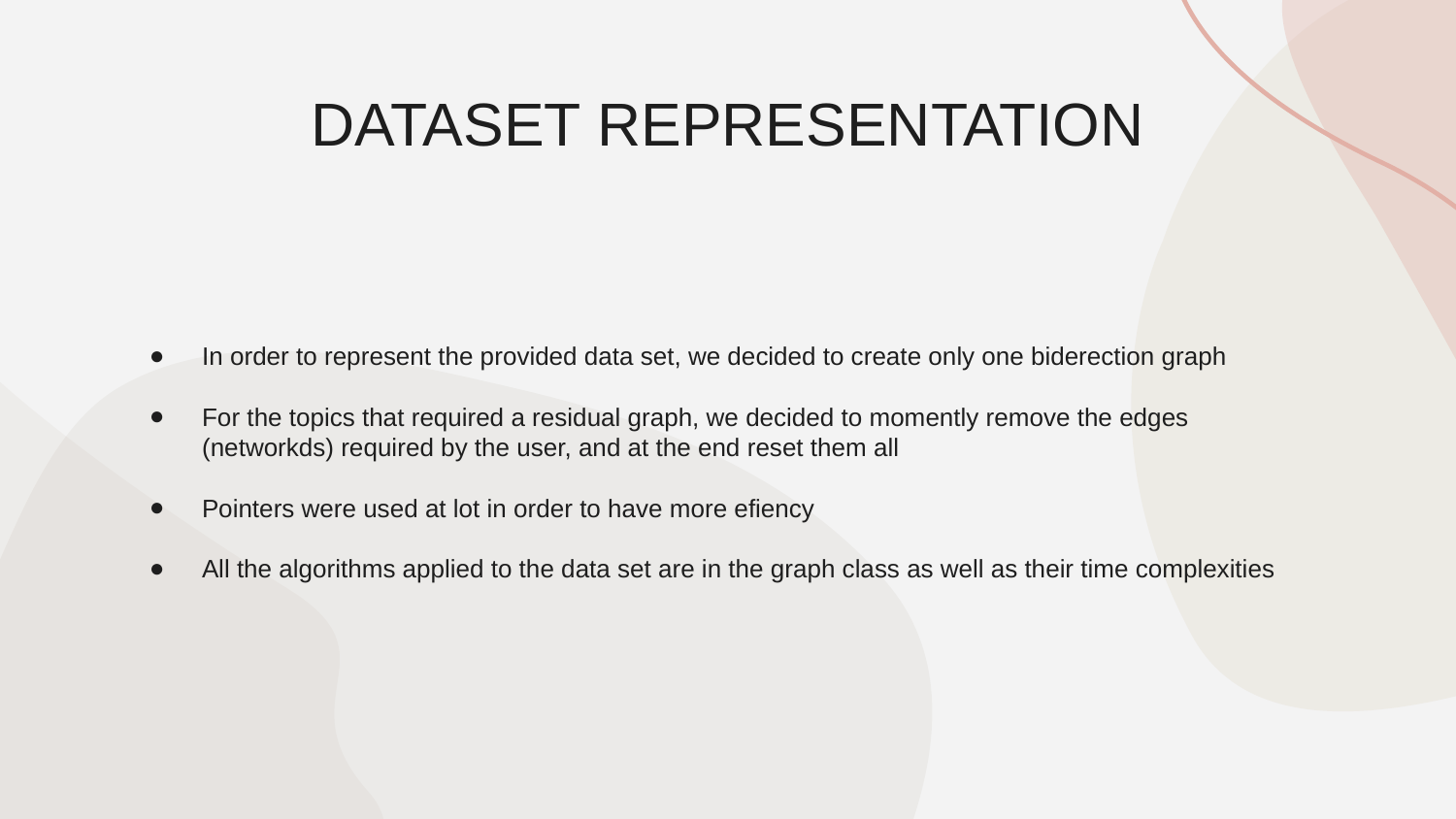

# DATASET REPRESENTATION
In order to represent the provided data set, we decided to create only one biderection graph

For the topics that required a residual graph, we decided to momently remove the edges (networkds) required by the user, and at the end reset them all

Pointers were used at lot in order to have more efiency

All the algorithms applied to the data set are in the graph class as well as their time complexities